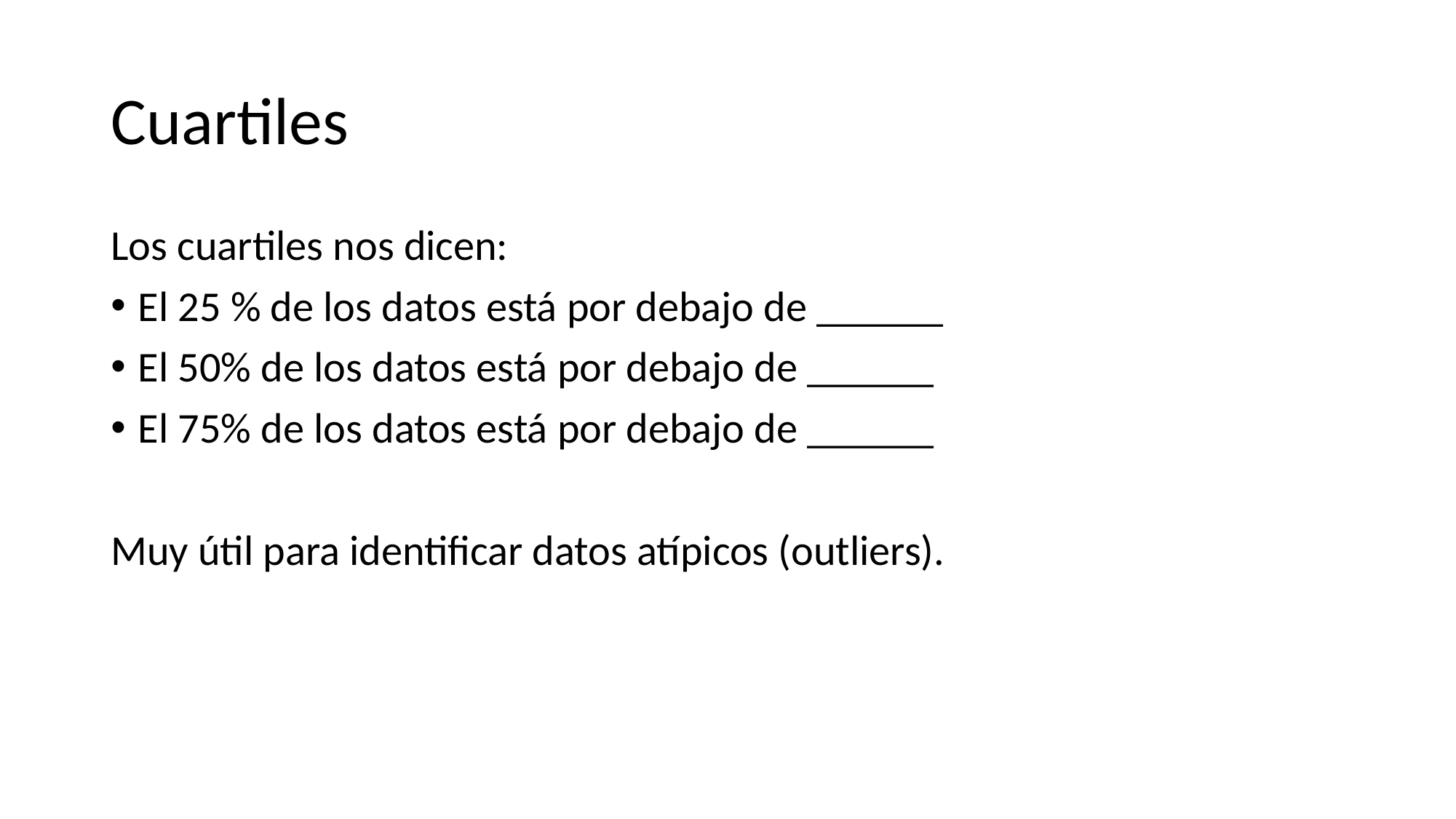

# Cuartiles
Los cuartiles nos dicen:
El 25 % de los datos está por debajo de ______
El 50% de los datos está por debajo de ______
El 75% de los datos está por debajo de ______

Muy útil para identificar datos atípicos (outliers).